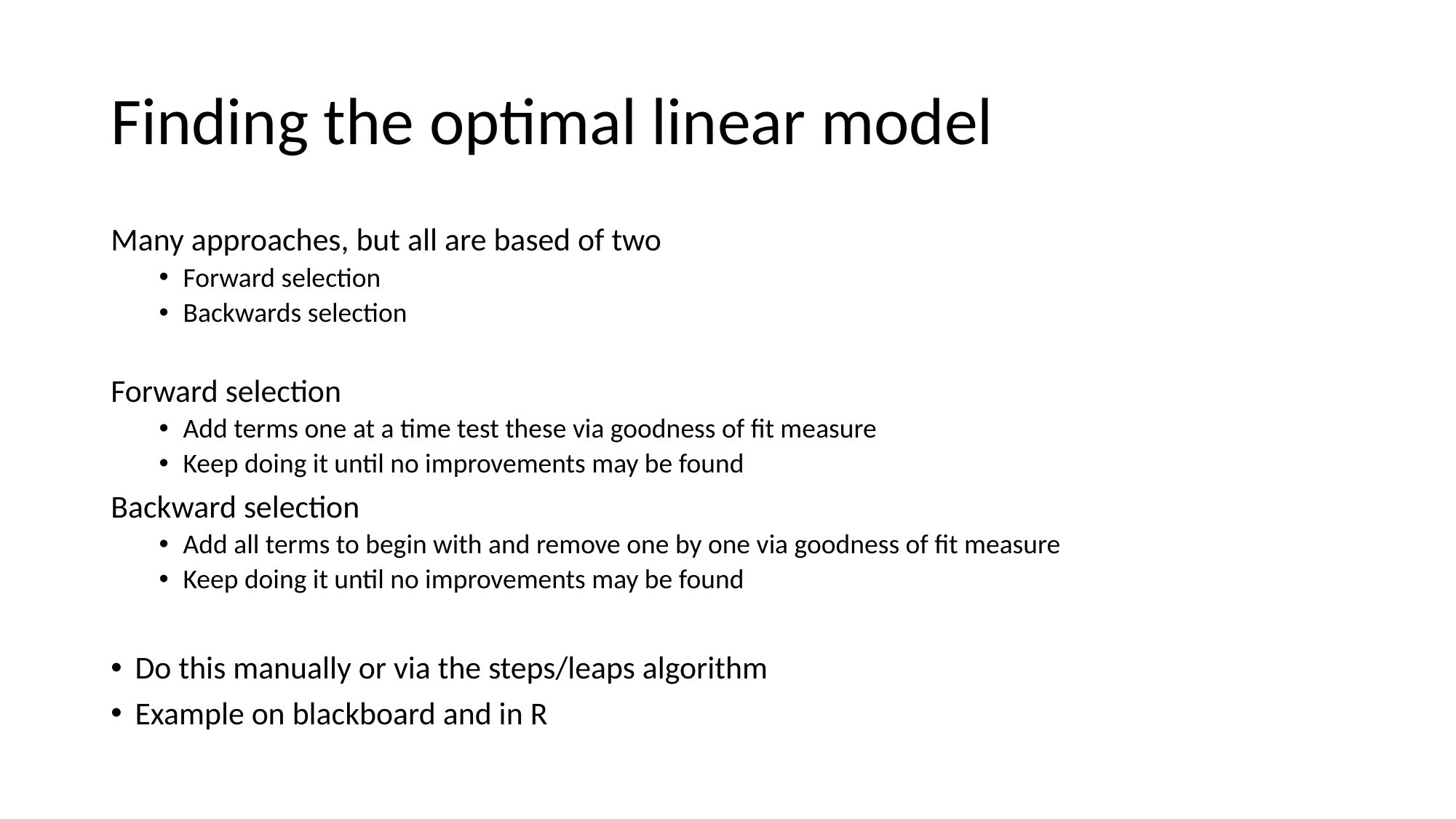

# Finding the optimal linear model
Many approaches, but all are based of two
Forward selection
Backwards selection

Forward selection
Add terms one at a time test these via goodness of fit measure
Keep doing it until no improvements may be found
Backward selection
Add all terms to begin with and remove one by one via goodness of fit measure
Keep doing it until no improvements may be found

Do this manually or via the steps/leaps algorithm
Example on blackboard and in R